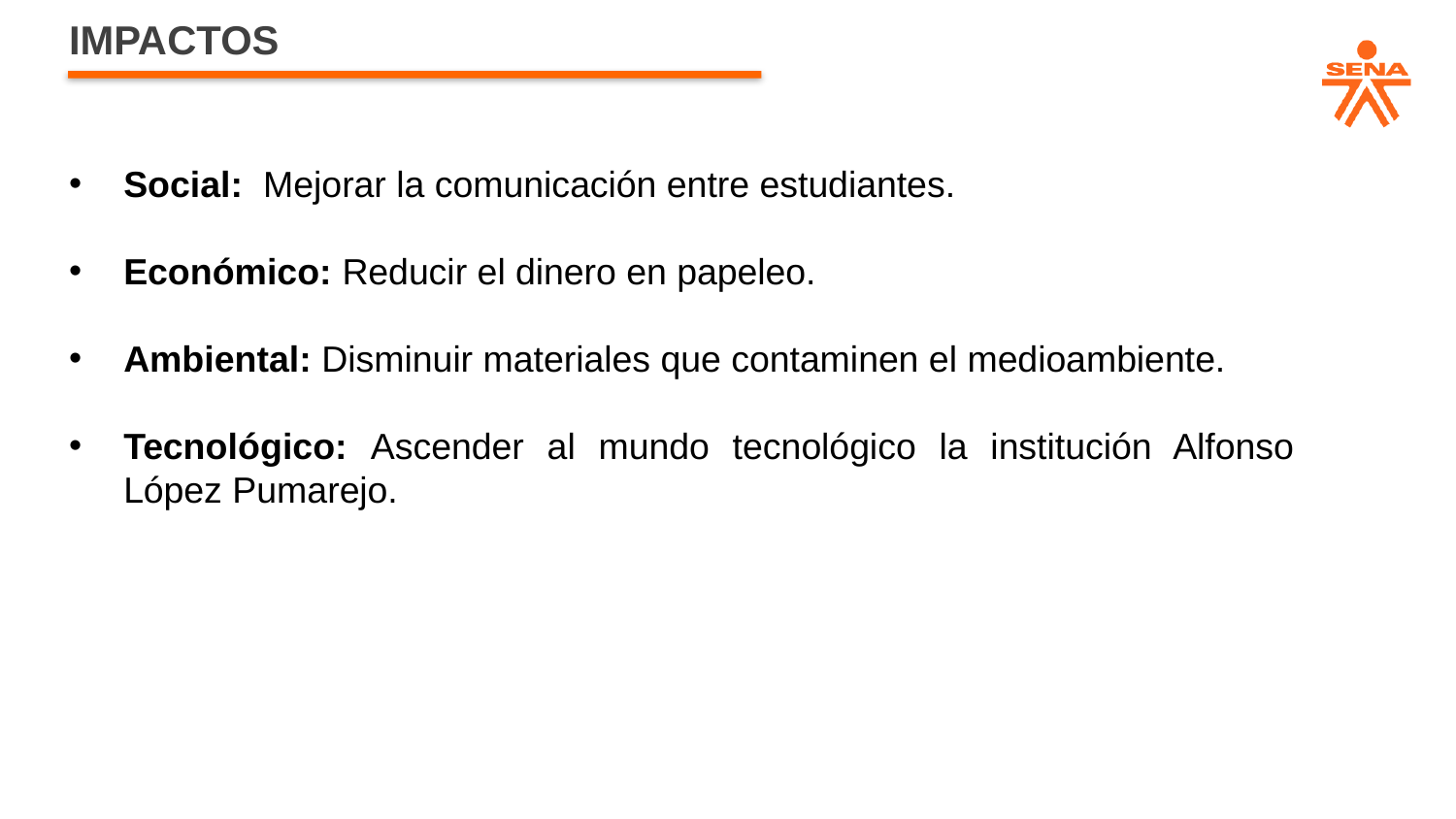

IMPACTOS

Social:  Mejorar la comunicación entre estudiantes.

Económico: Reducir el dinero en papeleo.

Ambiental: Disminuir materiales que contaminen el medioambiente.

Tecnológico: Ascender al mundo tecnológico la institución Alfonso López Pumarejo.